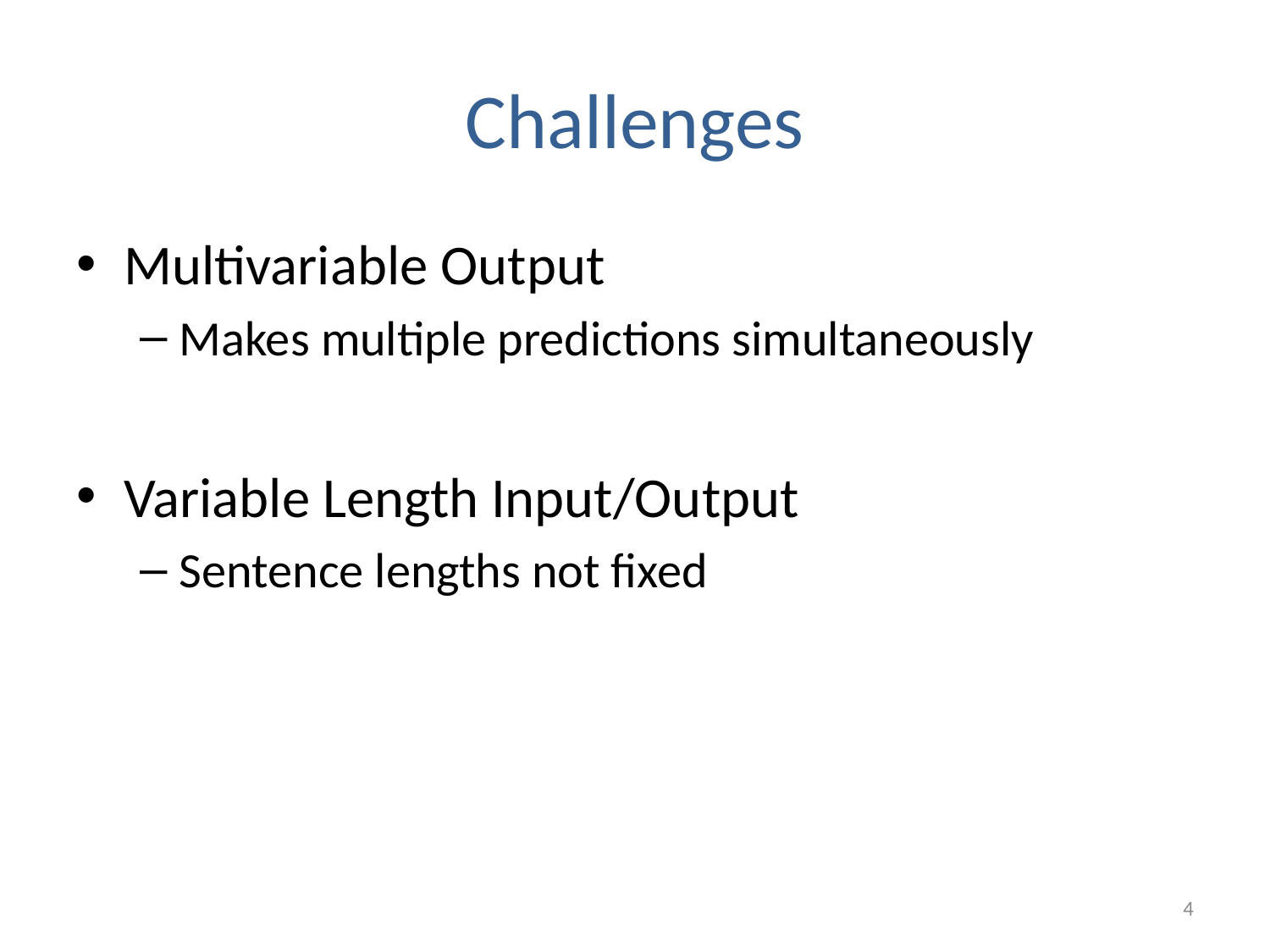

# Challenges
Multivariable Output
Makes multiple predictions simultaneously

Variable Length Input/Output
Sentence lengths not fixed
4